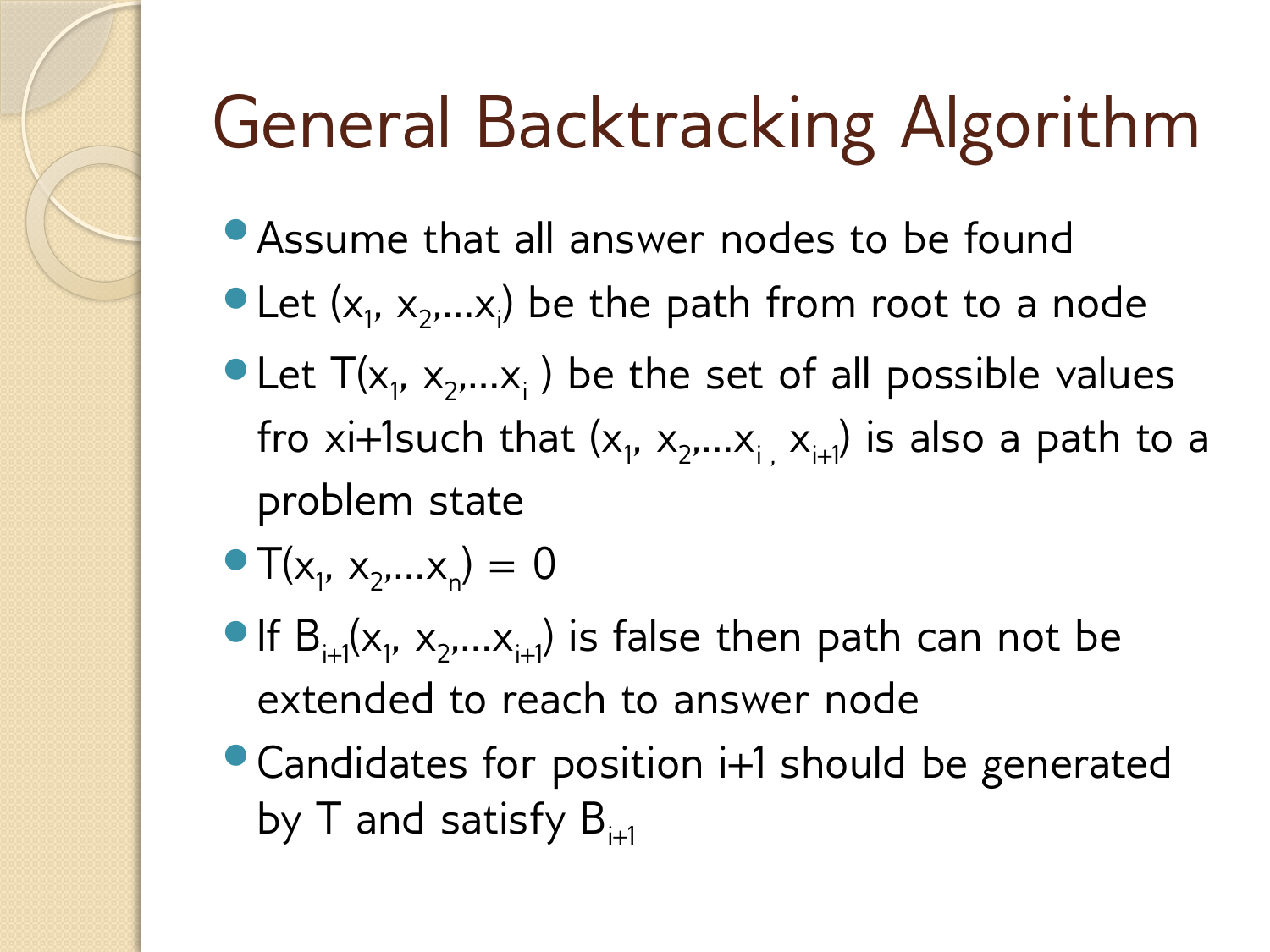

# General Backtracking Algorithm
Assume that all answer nodes to be found
Let (x1, x2,…xi) be the path from root to a node
Let T(x1, x2,…xi ) be the set of all possible values fro xi+1such that (x1, x2,…xi , xi+1) is also a path to a problem state
T(x1, x2,…xn) = 0
If Bi+1(x1, x2,…xi+1) is false then path can not be extended to reach to answer node
Candidates for position i+1 should be generated by T and satisfy Bi+1